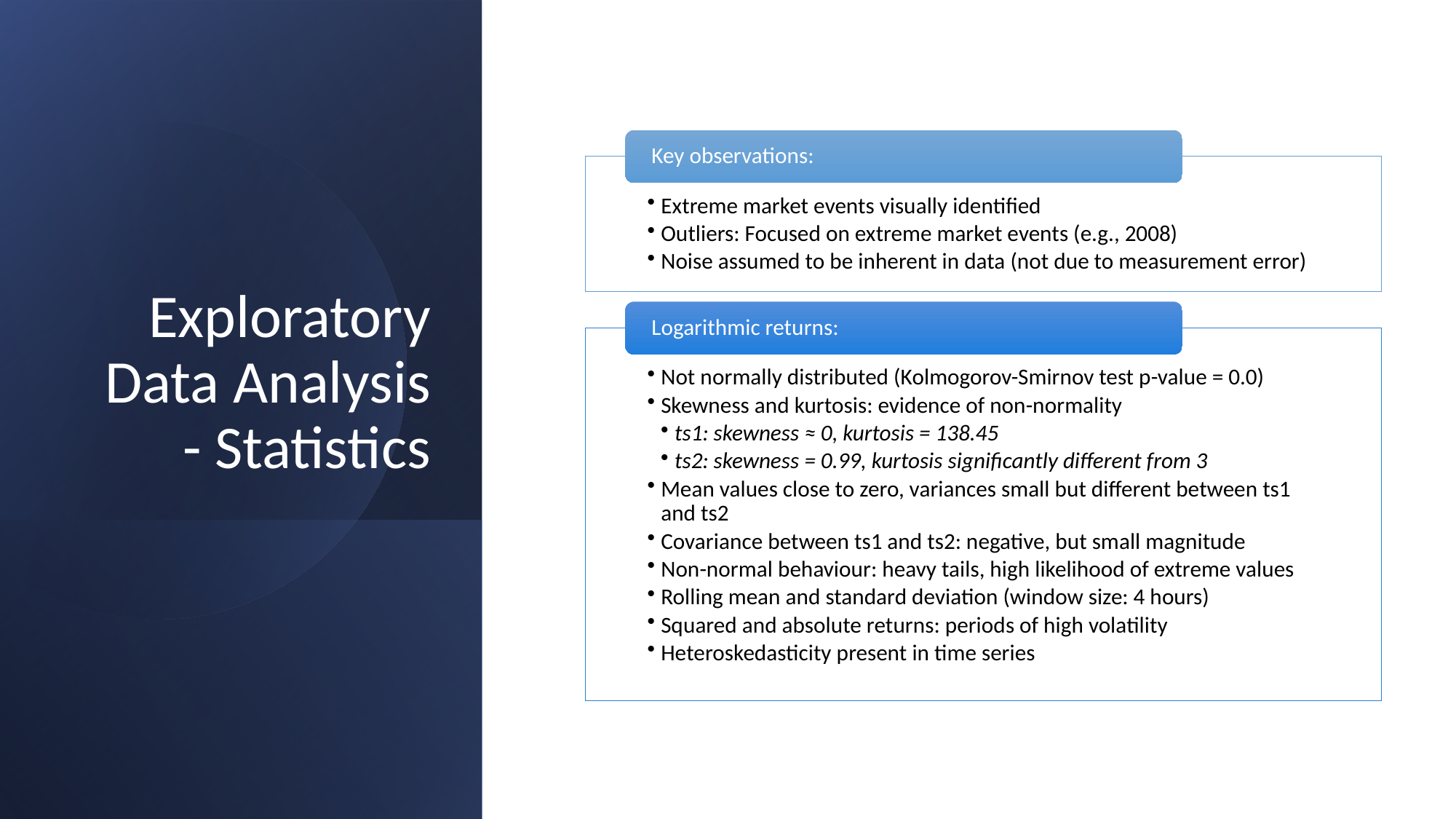

Extreme market events visually identified
Outliers: Focused on extreme market events (e.g., 2008)
Noise assumed to be inherent in data (not due to measurement error)
Key observations:
Not normally distributed (Kolmogorov-Smirnov test p-value = 0.0)
Skewness and kurtosis: evidence of non-normality
ts1: skewness ≈ 0, kurtosis = 138.45
ts2: skewness = 0.99, kurtosis significantly different from 3
Mean values close to zero, variances small but different between ts1 and ts2
Covariance between ts1 and ts2: negative, but small magnitude
Non-normal behaviour: heavy tails, high likelihood of extreme values
Rolling mean and standard deviation (window size: 4 hours)
Squared and absolute returns: periods of high volatility
Heteroskedasticity present in time series
Logarithmic returns:

# Exploratory Data Analysis - Statistics